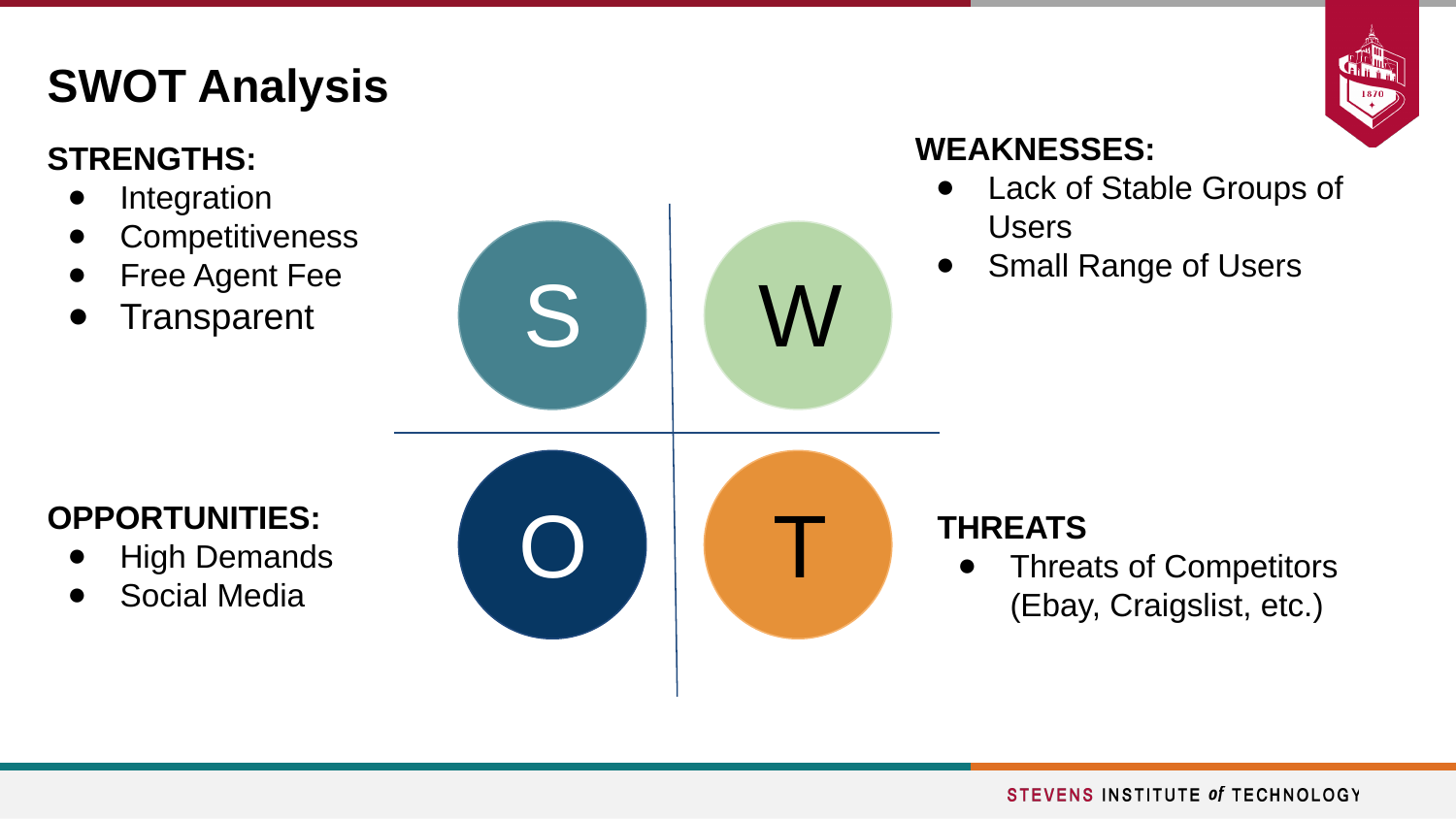

# SWOT Analysis
WEAKNESSES:
Lack of Stable Groups of Users
Small Range of Users
STRENGTHS:
Integration
Competitiveness
Free Agent Fee
Transparent

S
W
O
T
OPPORTUNITIES:
High Demands
Social Media

THREATS
Threats of Competitors (Ebay, Craigslist, etc.)